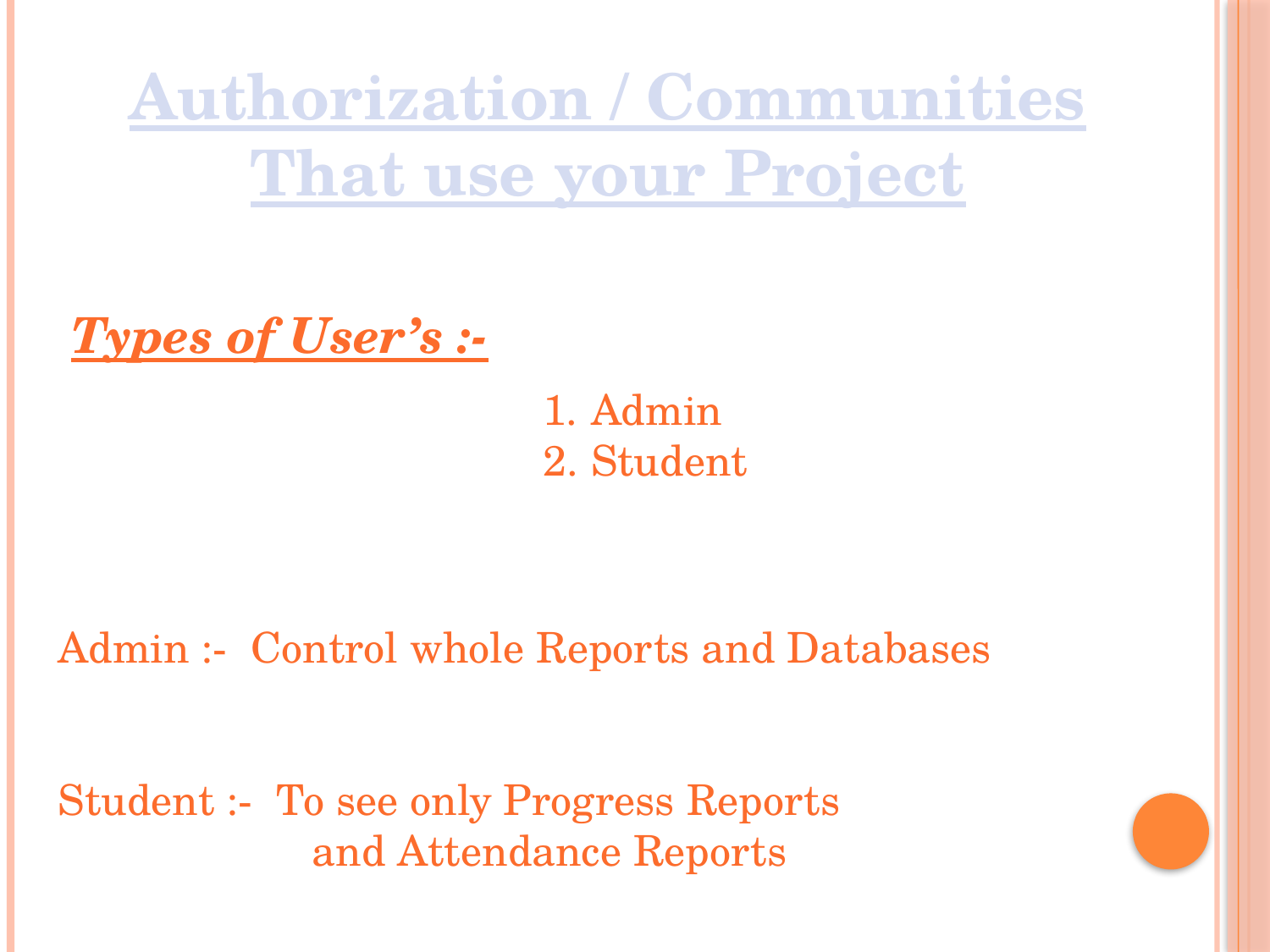

Authorization / Communities
That use your Project
Types of User’s :-
Admin
Student
Admin :-  Control whole Reports and Databases

Student :-  To see only Progress Reports
		and Attendance Reports